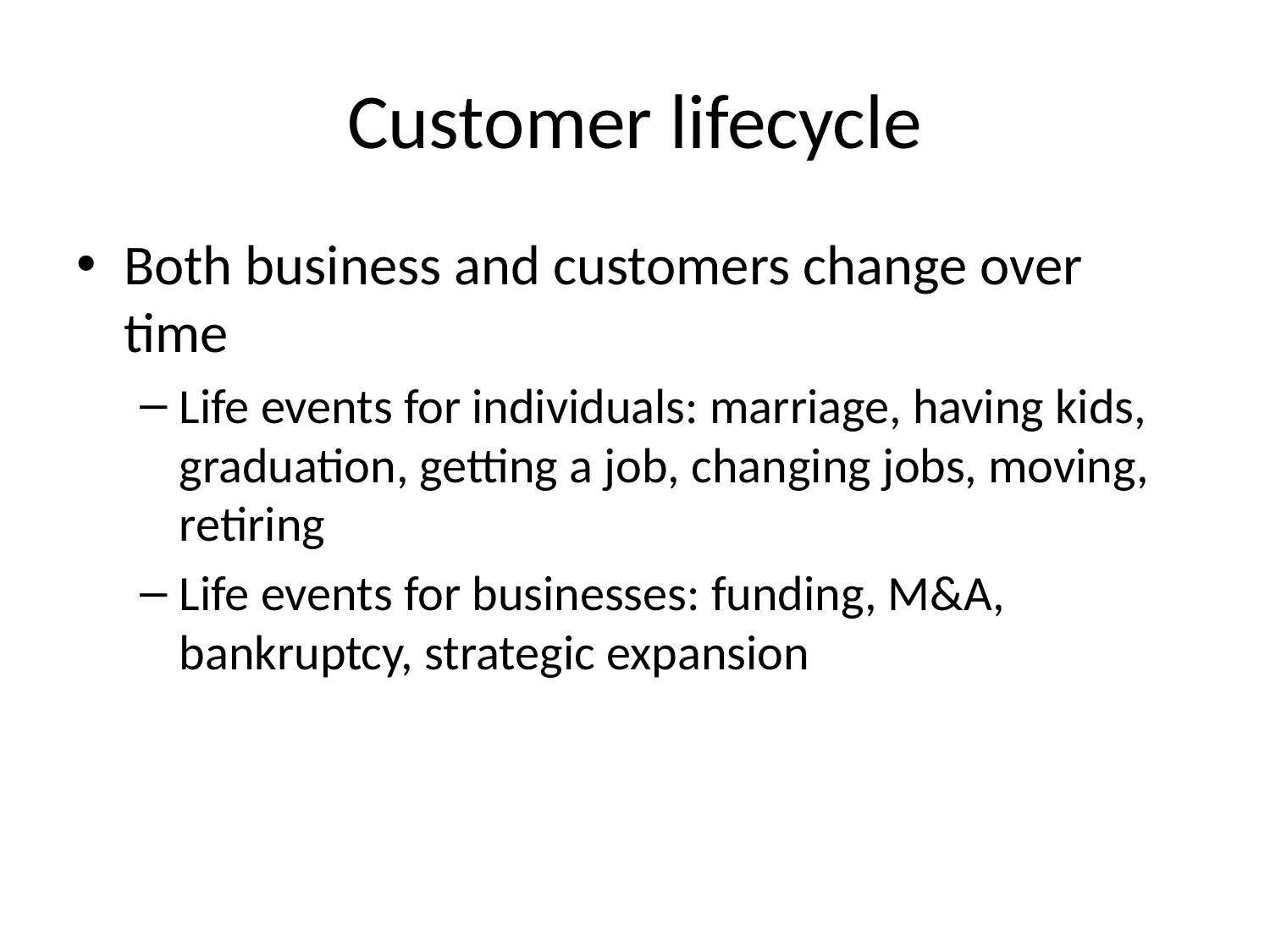

# Customer lifecycle
Both business and customers change over time
Life events for individuals: marriage, having kids, graduation, getting a job, changing jobs, moving, retiring
Life events for businesses: funding, M&A, bankruptcy, strategic expansion